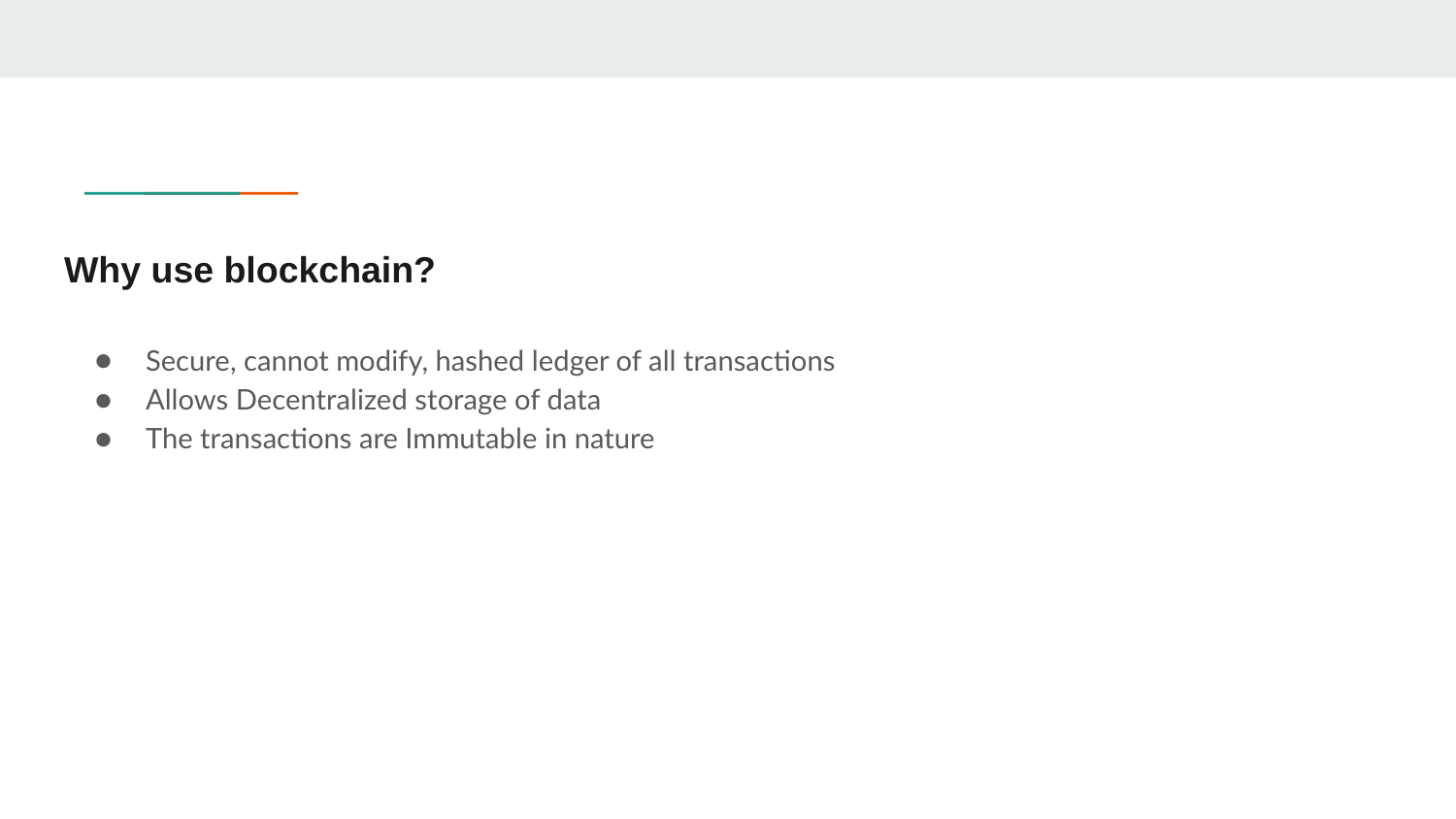

# Why use blockchain?

Secure, cannot modify, hashed ledger of all transactions
Allows Decentralized storage of data
The transactions are Immutable in nature